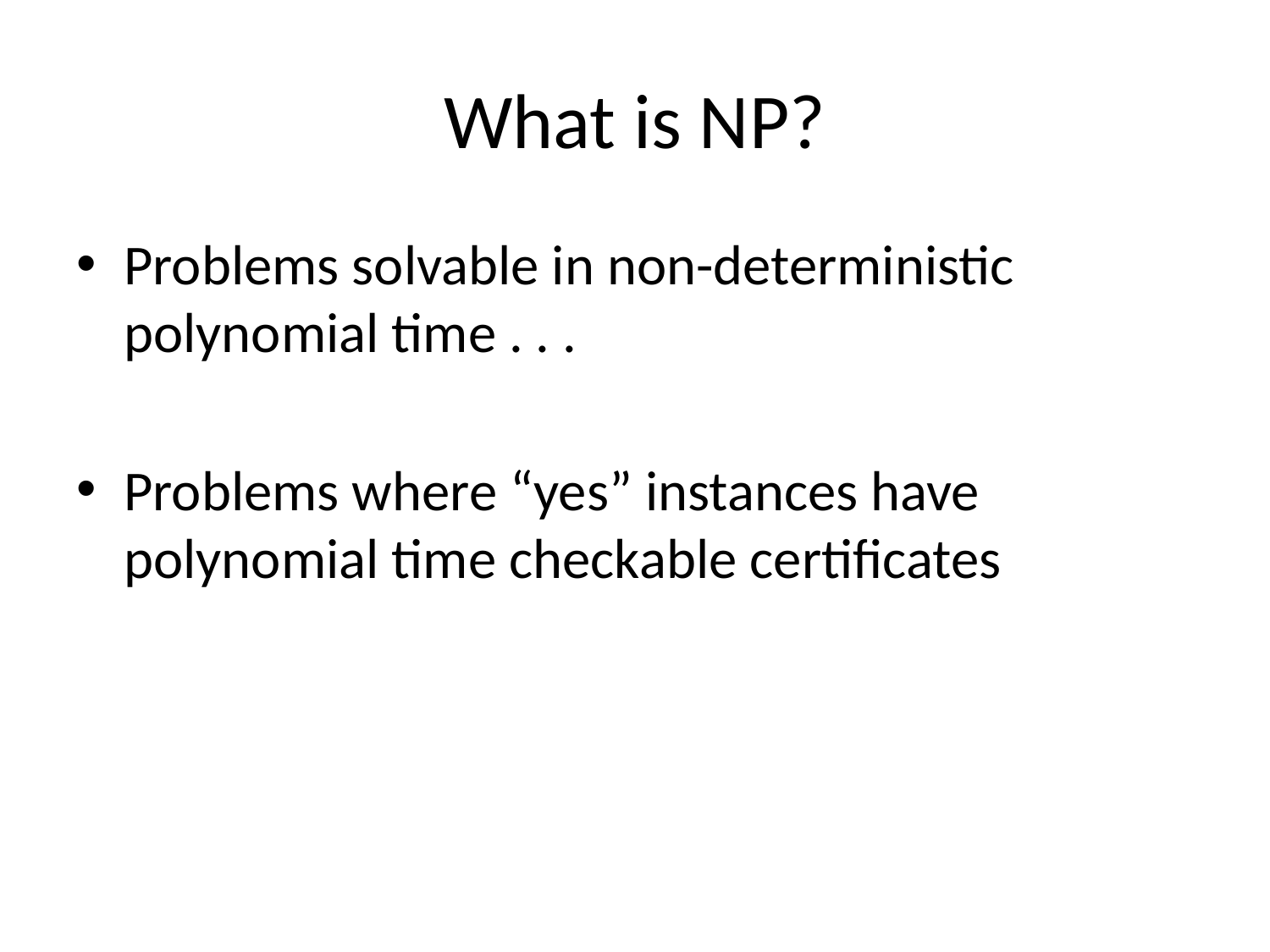

# What is NP?
Problems solvable in non-deterministic polynomial time . . .

Problems where “yes” instances have polynomial time checkable certificates